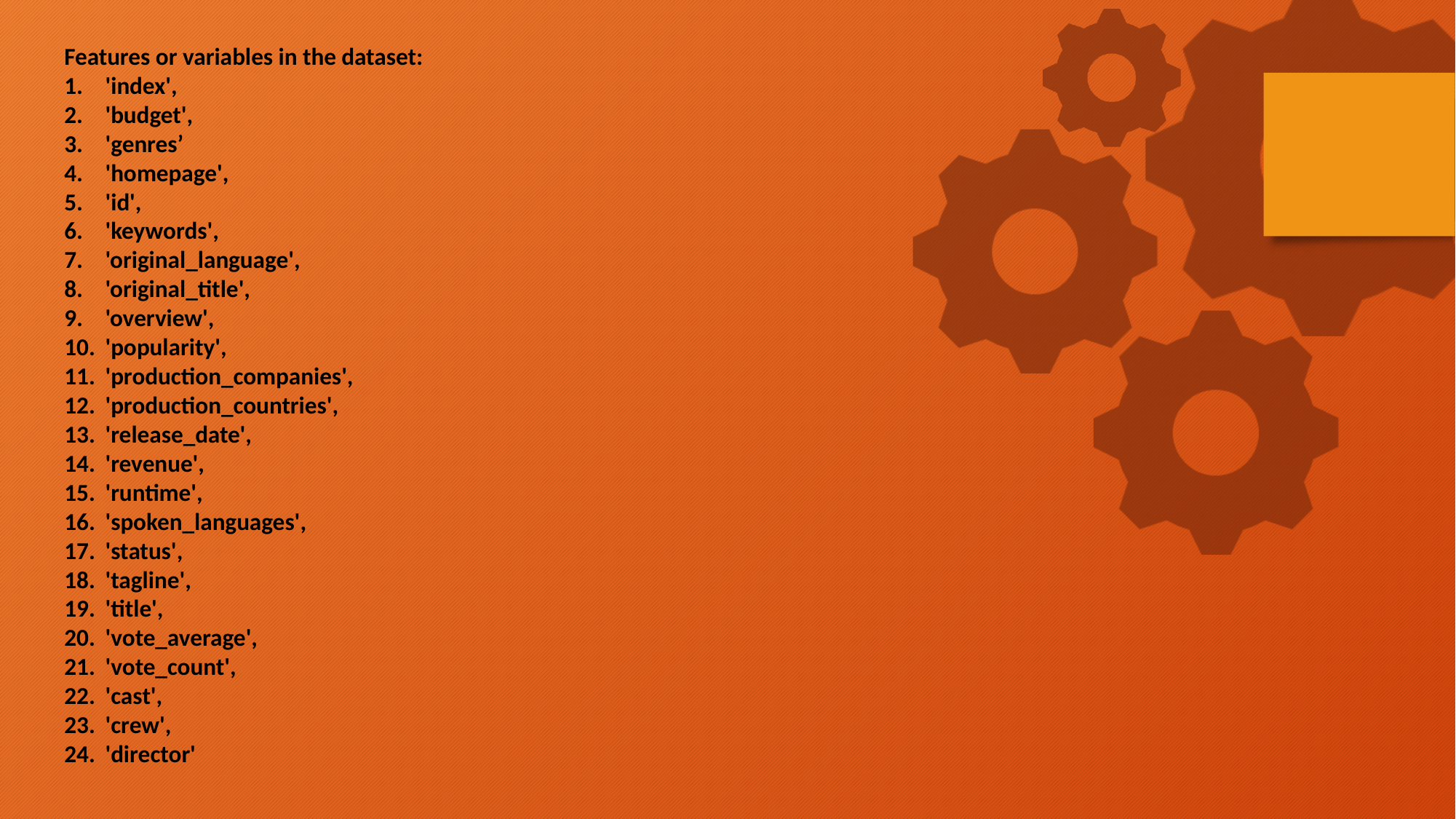

Features or variables in the dataset:
'index',
'budget',
'genres’
'homepage',
'id',
'keywords',
'original_language',
'original_title',
'overview',
'popularity',
'production_companies',
'production_countries',
'release_date',
'revenue',
'runtime',
'spoken_languages',
'status',
'tagline',
'title',
'vote_average',
'vote_count',
'cast',
'crew',
'director'